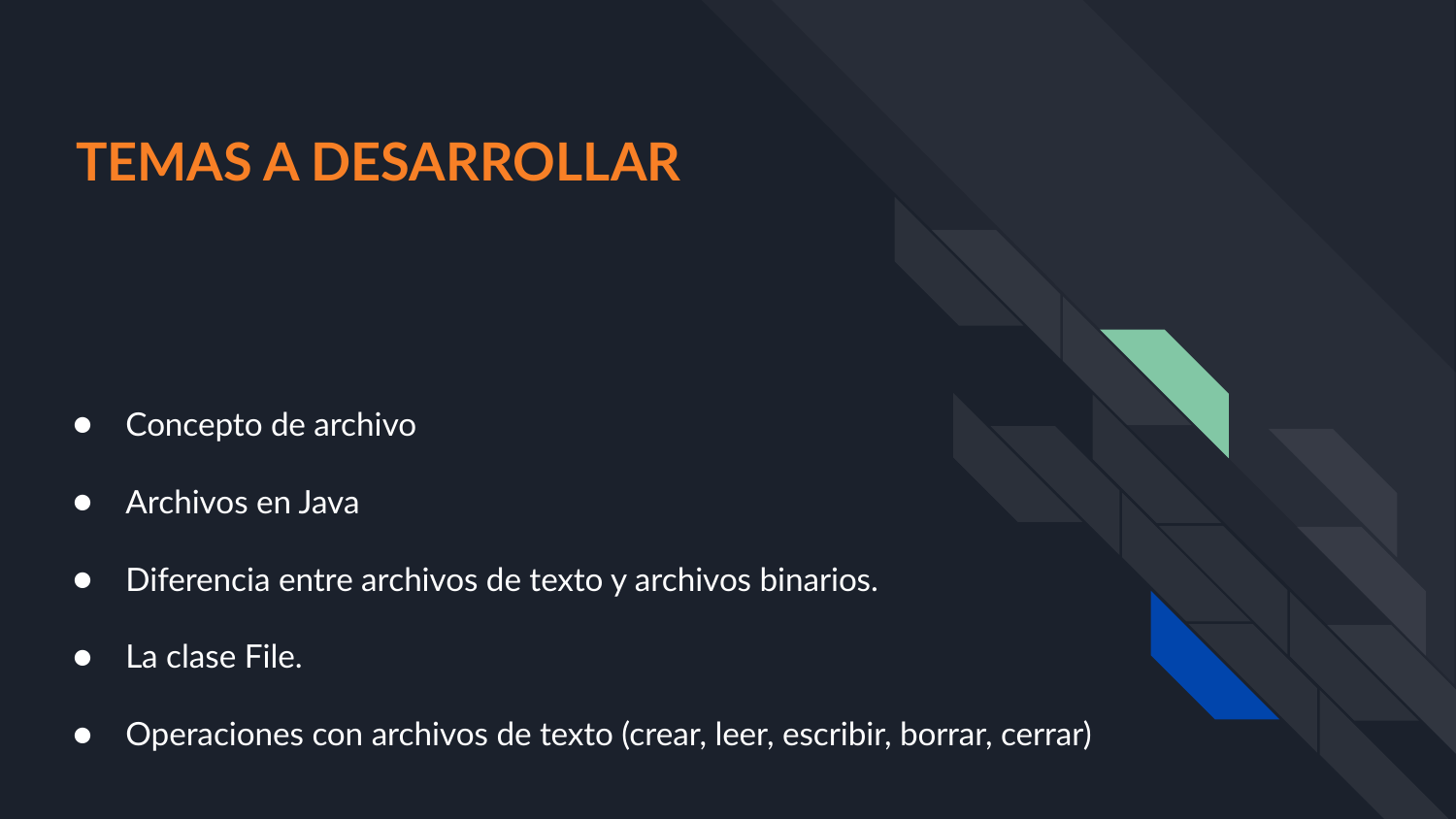

TEMAS A DESARROLLAR
Concepto de archivo
Archivos en Java
Diferencia entre archivos de texto y archivos binarios.
La clase File.
Operaciones con archivos de texto (crear, leer, escribir, borrar, cerrar)